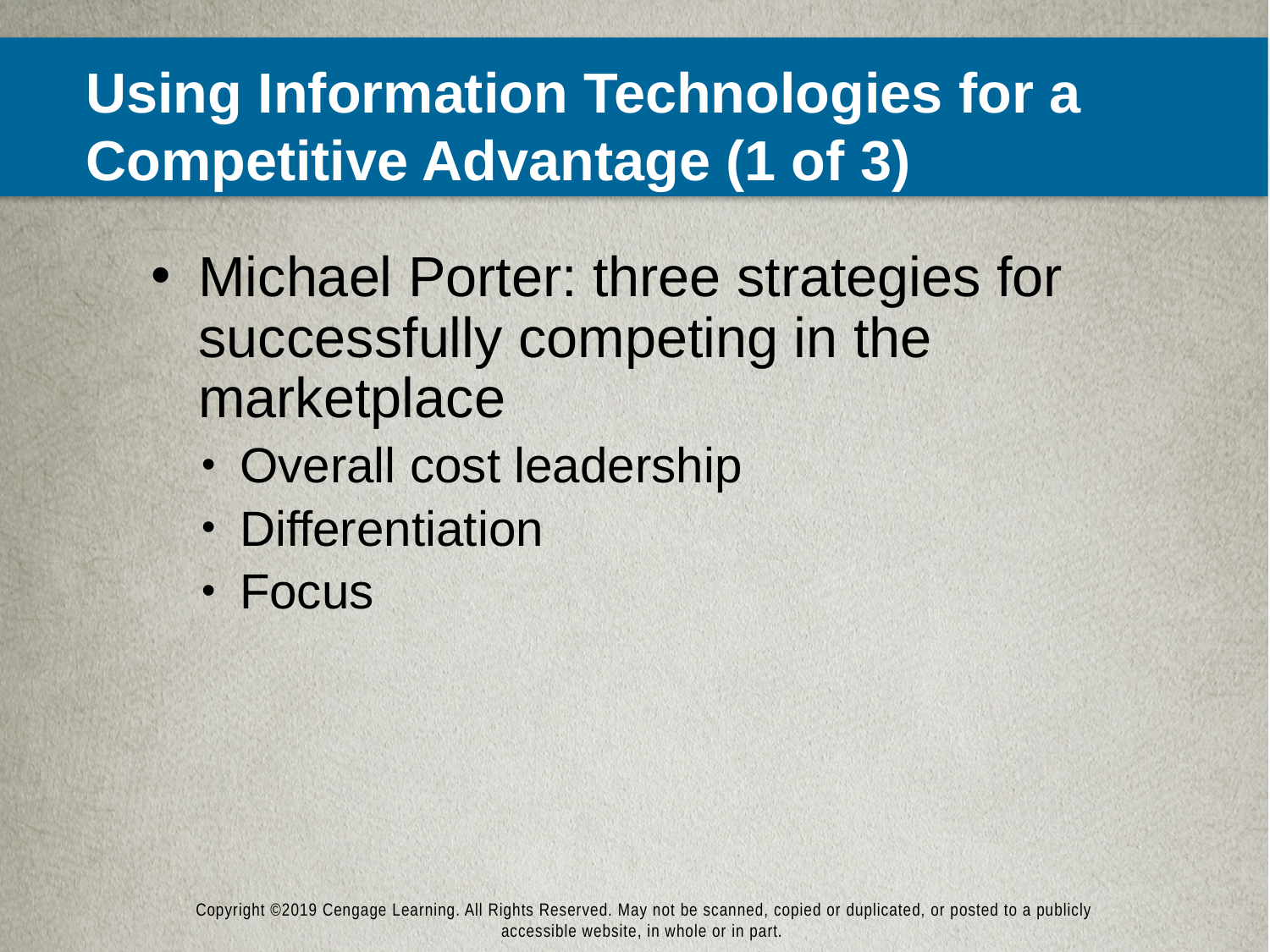

# Using Information Technologies for a Competitive Advantage (1 of 3)
Michael Porter: three strategies for successfully competing in the marketplace
Overall cost leadership
Differentiation
Focus